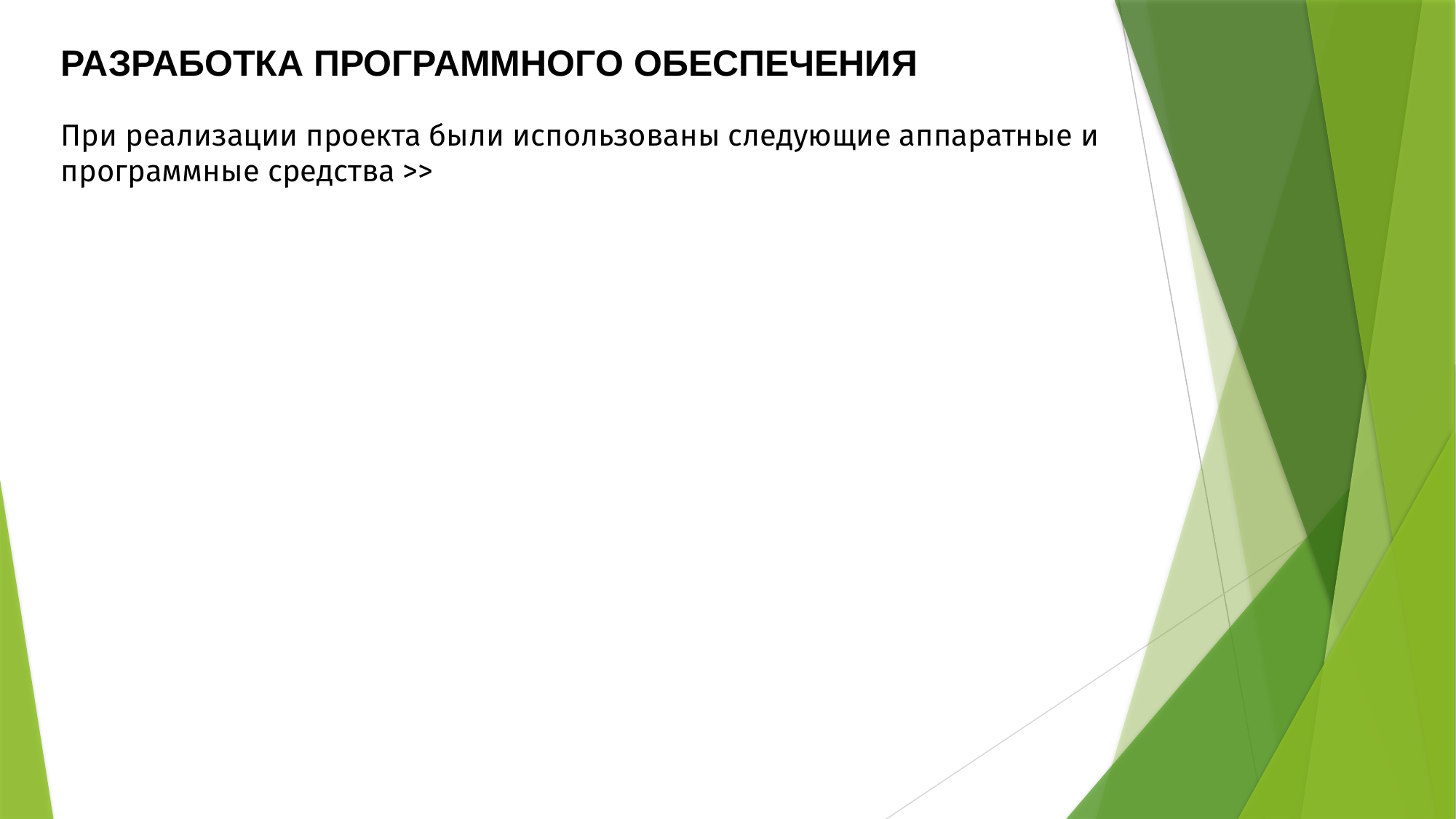

# РАЗРАБОТКА ПРОГРАММНОГО ОБЕСПЕЧЕНИЯ
При реализации проекта были использованы следующие аппаратные и программные средства >>